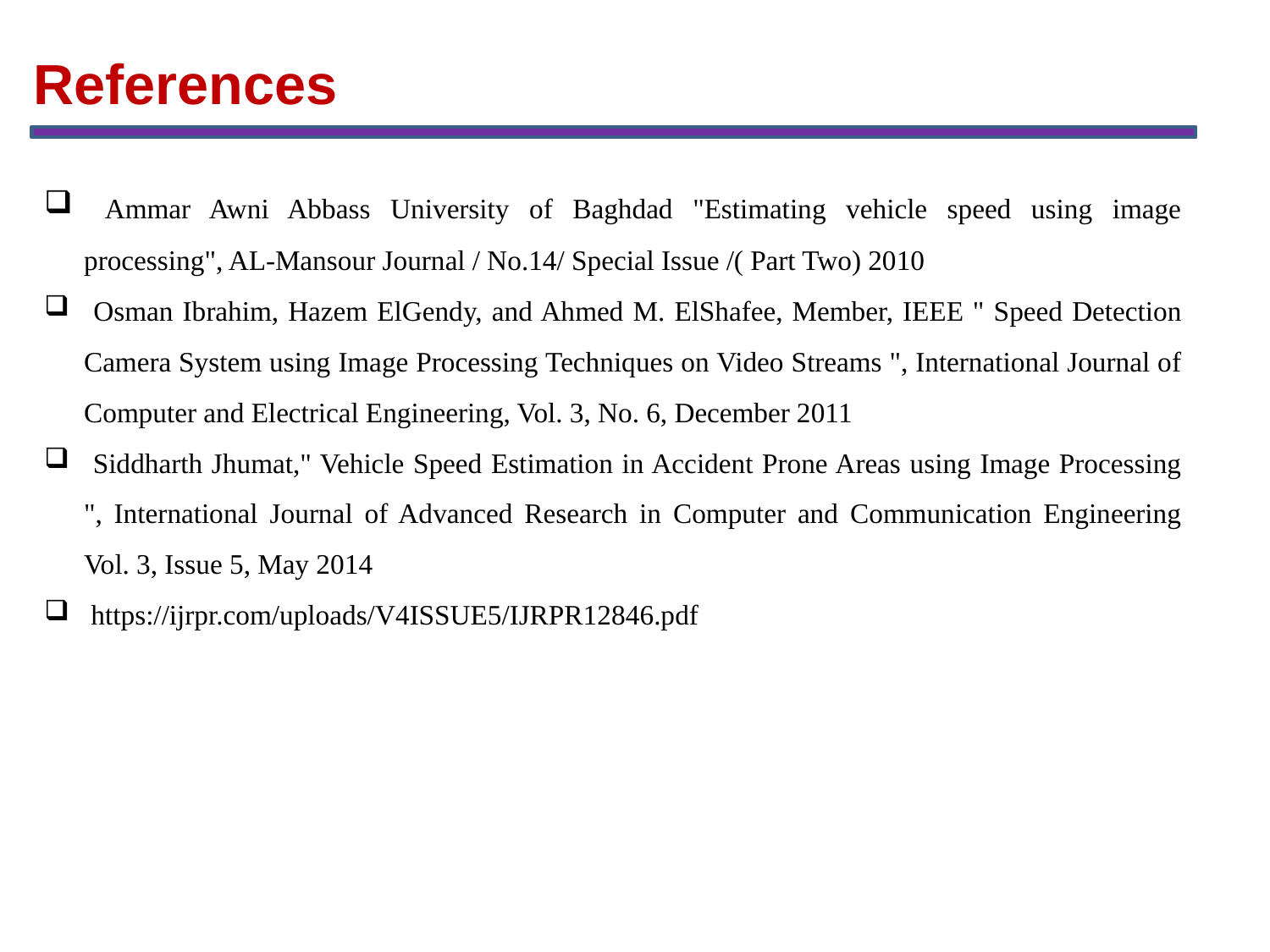

References

 Ammar Awni Abbass University of Baghdad "Estimating vehicle speed using image processing", AL-Mansour Journal / No.14/ Special Issue /( Part Two) 2010
 Osman Ibrahim, Hazem ElGendy, and Ahmed M. ElShafee, Member, IEEE " Speed Detection Camera System using Image Processing Techniques on Video Streams ", International Journal of Computer and Electrical Engineering, Vol. 3, No. 6, December 2011
 Siddharth Jhumat," Vehicle Speed Estimation in Accident Prone Areas using Image Processing ", International Journal of Advanced Research in Computer and Communication Engineering Vol. 3, Issue 5, May 2014
 https://ijrpr.com/uploads/V4ISSUE5/IJRPR12846.pdf